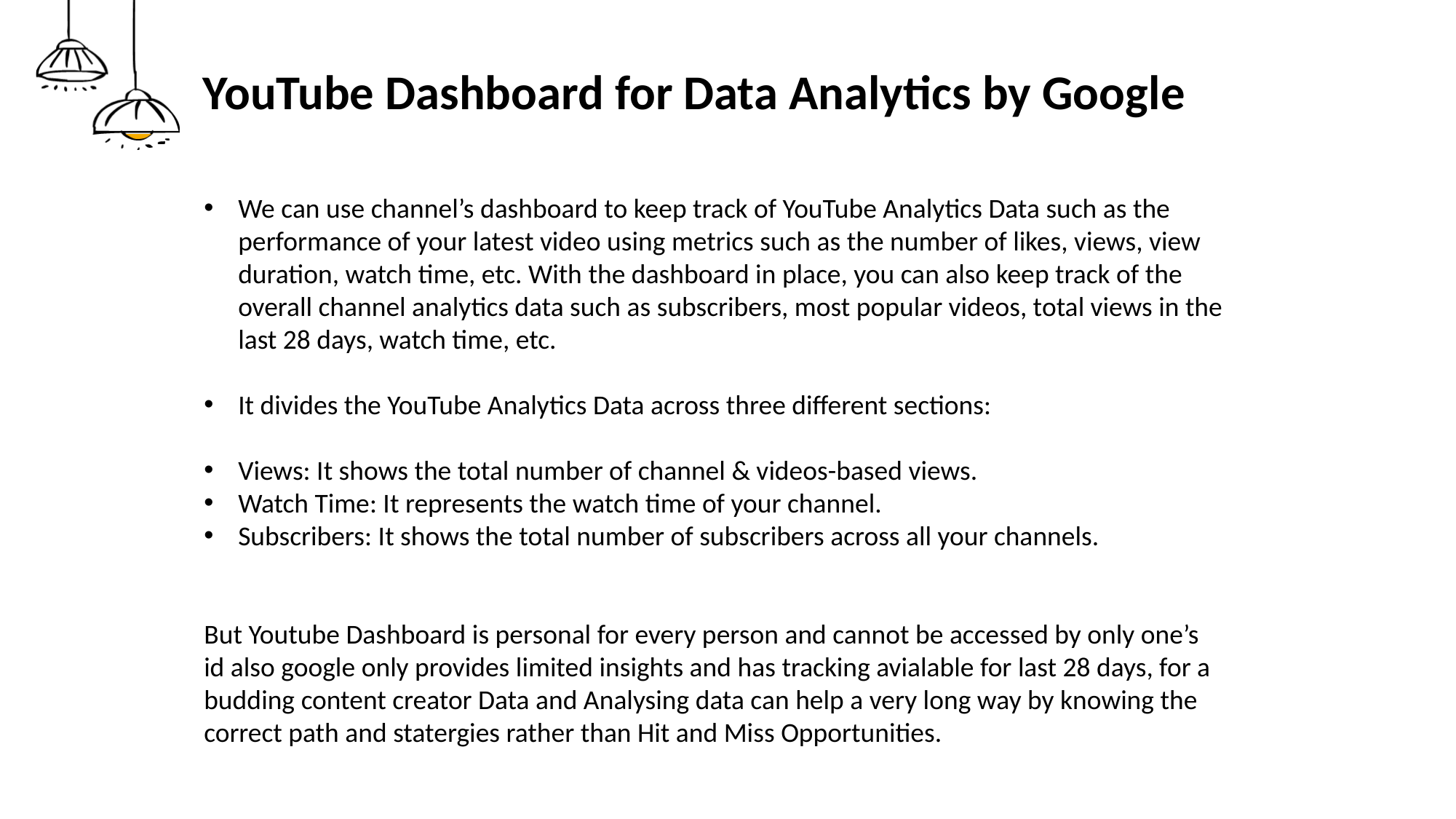

# YouTube Dashboard for Data Analytics by Google
We can use channel’s dashboard to keep track of YouTube Analytics Data such as the performance of your latest video using metrics such as the number of likes, views, view duration, watch time, etc. With the dashboard in place, you can also keep track of the overall channel analytics data such as subscribers, most popular videos, total views in the last 28 days, watch time, etc.

It divides the YouTube Analytics Data across three different sections:

Views: It shows the total number of channel & videos-based views.
Watch Time: It represents the watch time of your channel.
Subscribers: It shows the total number of subscribers across all your channels.

But Youtube Dashboard is personal for every person and cannot be accessed by only one’s id also google only provides limited insights and has tracking avialable for last 28 days, for a budding content creator Data and Analysing data can help a very long way by knowing the correct path and statergies rather than Hit and Miss Opportunities.